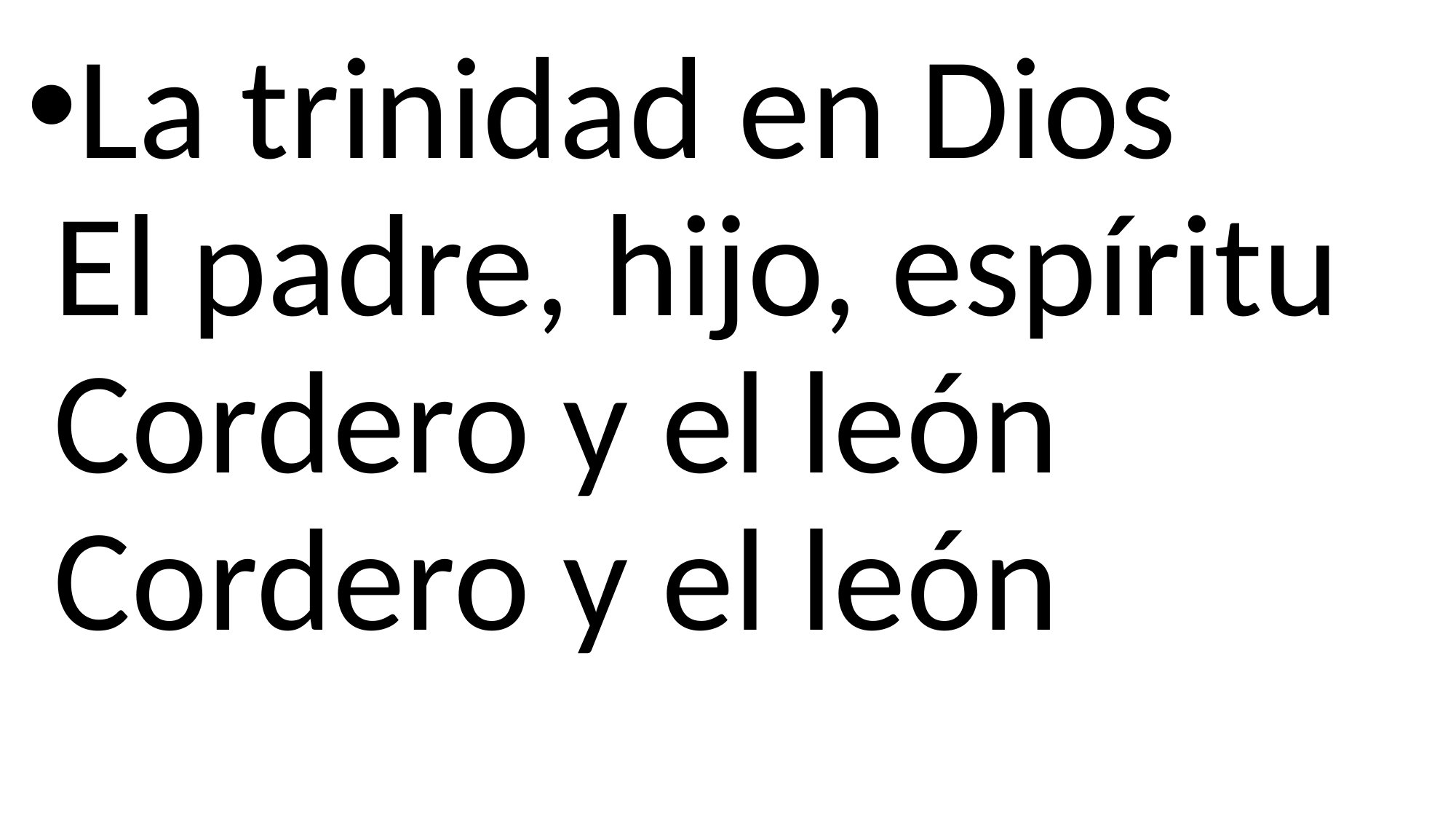

La trinidad en Dios
El padre, hijo, espíritu
Cordero y el león
Cordero y el león